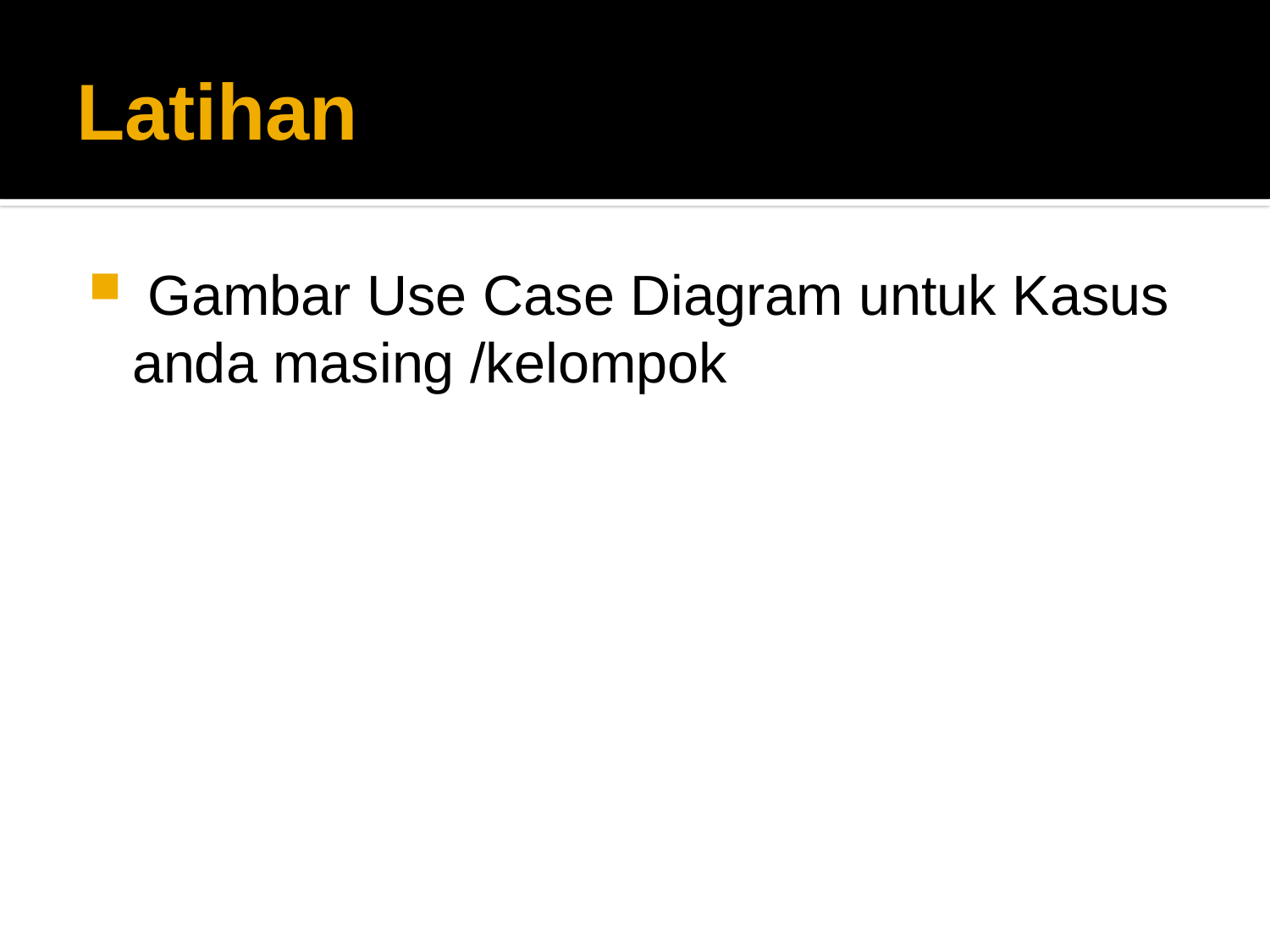

# Latihan
 Gambar Use Case Diagram untuk Kasus anda masing /kelompok